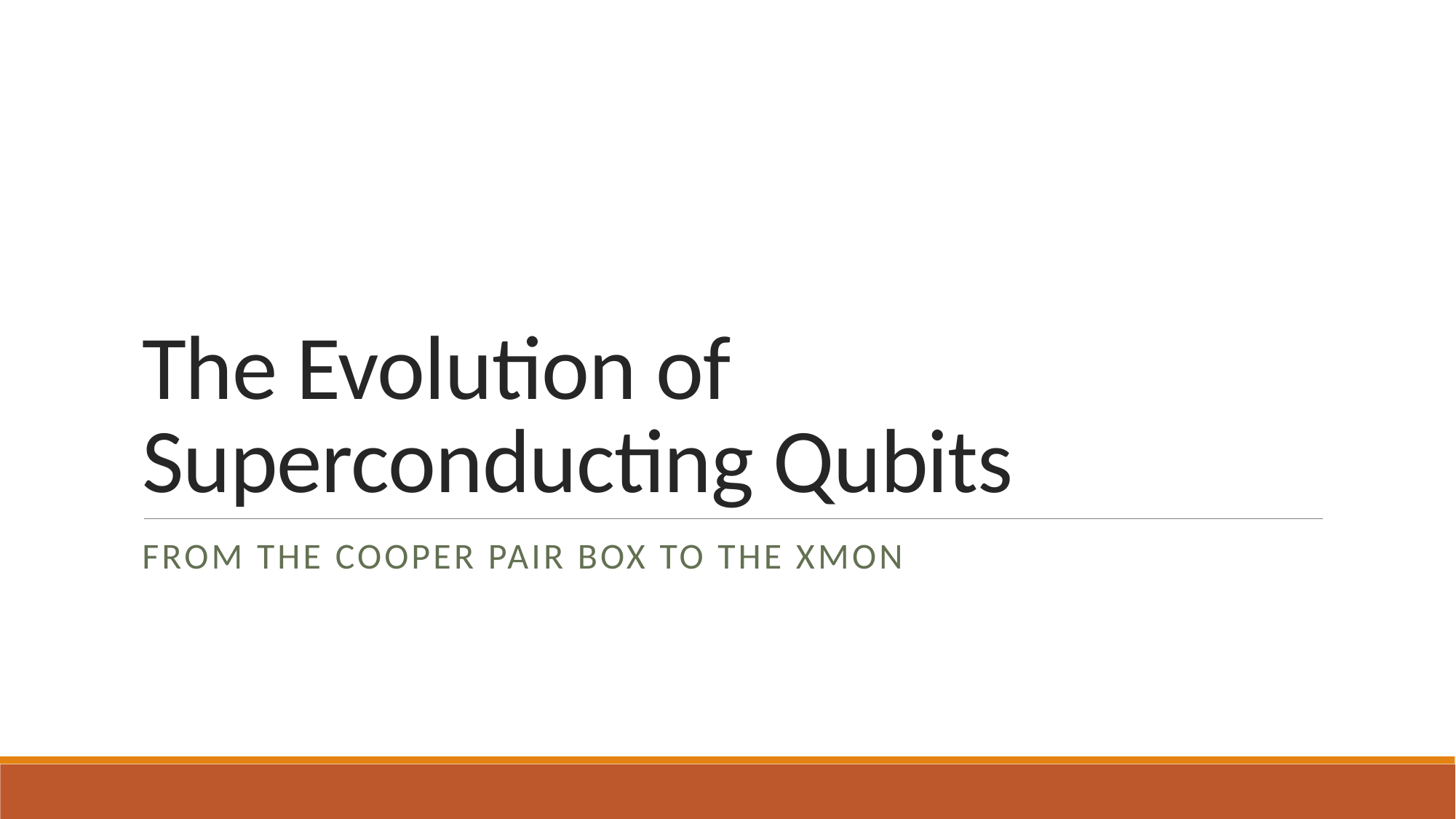

# The Evolution of Superconducting Qubits
From the Cooper Pair Box to the Xmon